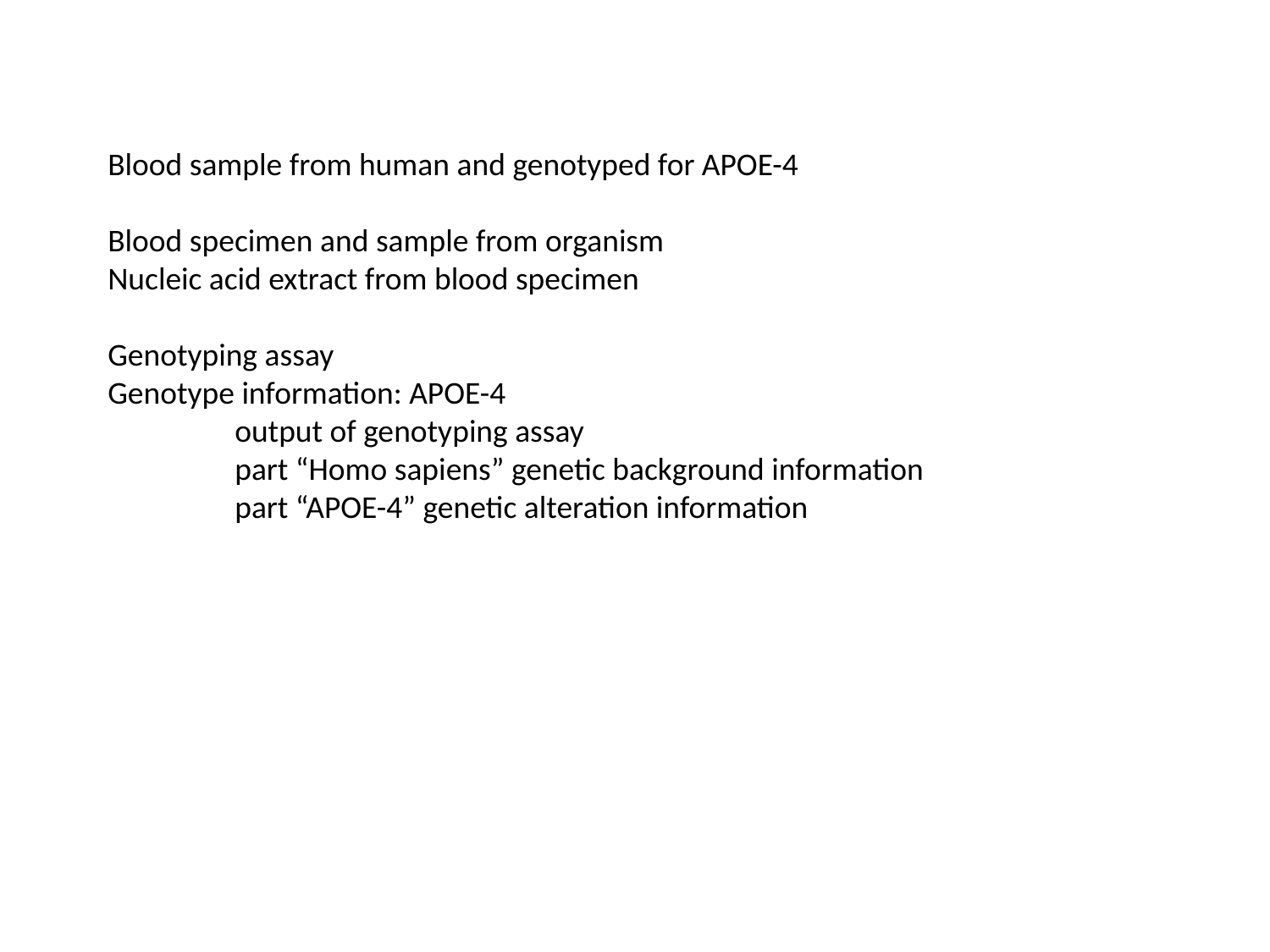

Blood sample from human and genotyped for APOE-4

Blood specimen and sample from organism
Nucleic acid extract from blood specimen

Genotyping assay
Genotype information: APOE-4
	output of genotyping assay
	part “Homo sapiens” genetic background information
	part “APOE-4” genetic alteration information